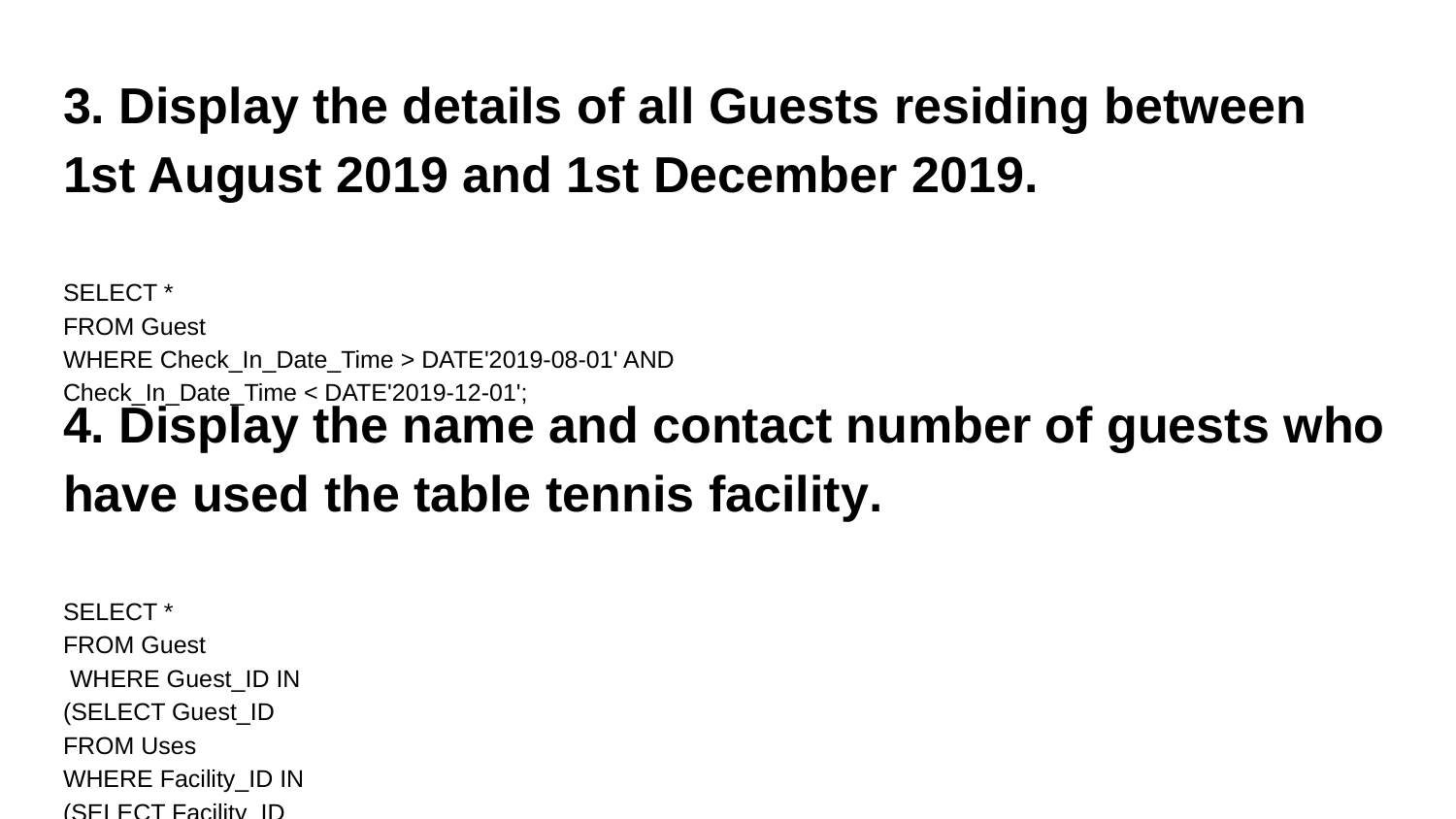

# 3. Display the details of all Guests residing between 1st August 2019 and 1st December 2019.

SELECT *
FROM Guest
WHERE Check_In_Date_Time > DATE'2019-08-01' AND
Check_In_Date_Time < DATE'2019-12-01';

4. Display the name and contact number of guests who have used the table tennis facility.

SELECT *
FROM Guest
 WHERE Guest_ID IN
(SELECT Guest_ID
FROM Uses
WHERE Facility_ID IN
(SELECT Facility_ID
FROM Facility
WHERE Name = 'Table Tennis'));